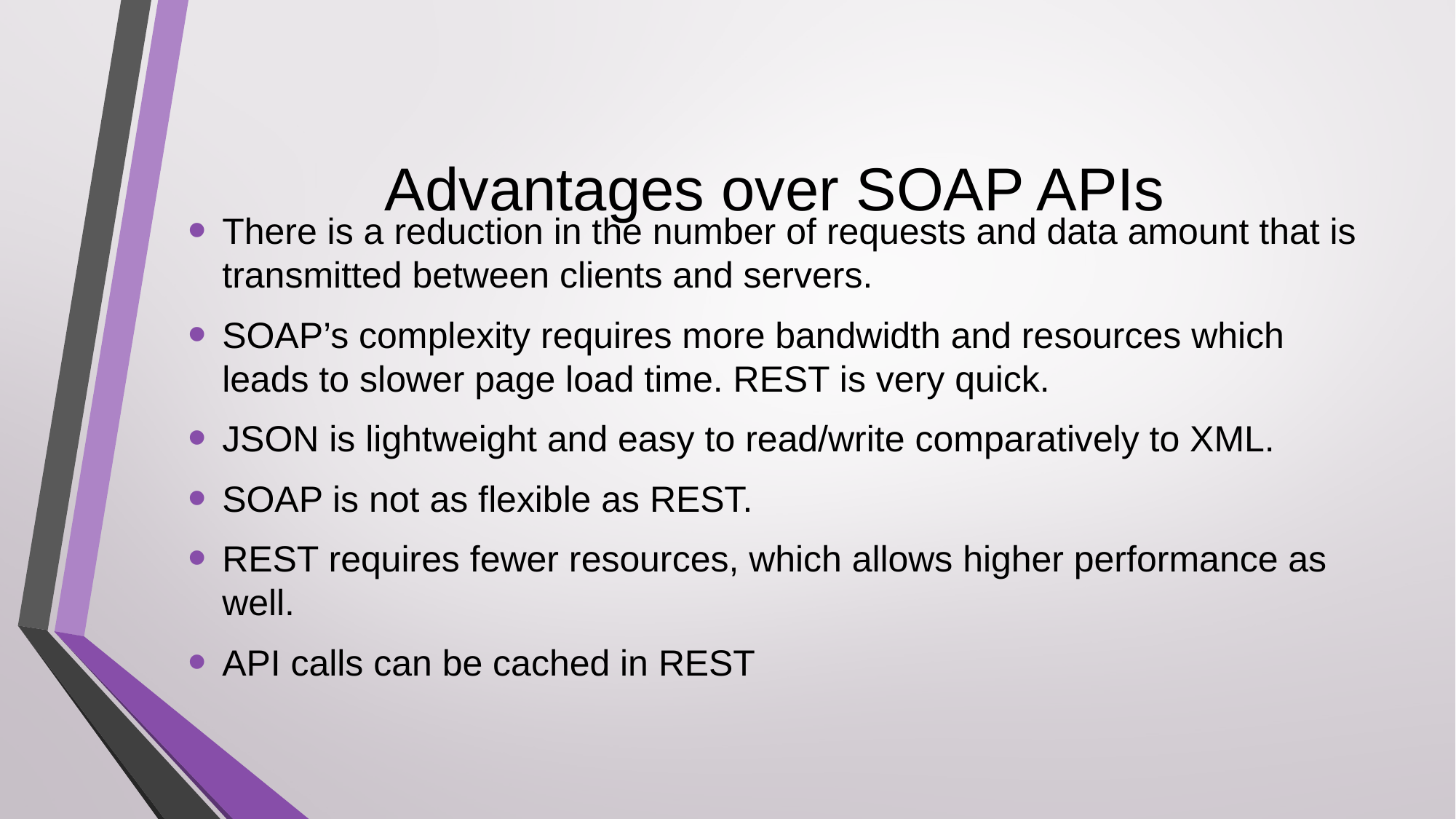

# Advantages over SOAP APIs
There is a reduction in the number of requests and data amount that is transmitted between clients and servers.
SOAP’s complexity requires more bandwidth and resources which leads to slower page load time. REST is very quick.
JSON is lightweight and easy to read/write comparatively to XML.
SOAP is not as flexible as REST.
REST requires fewer resources, which allows higher performance as well.
API calls can be cached in REST